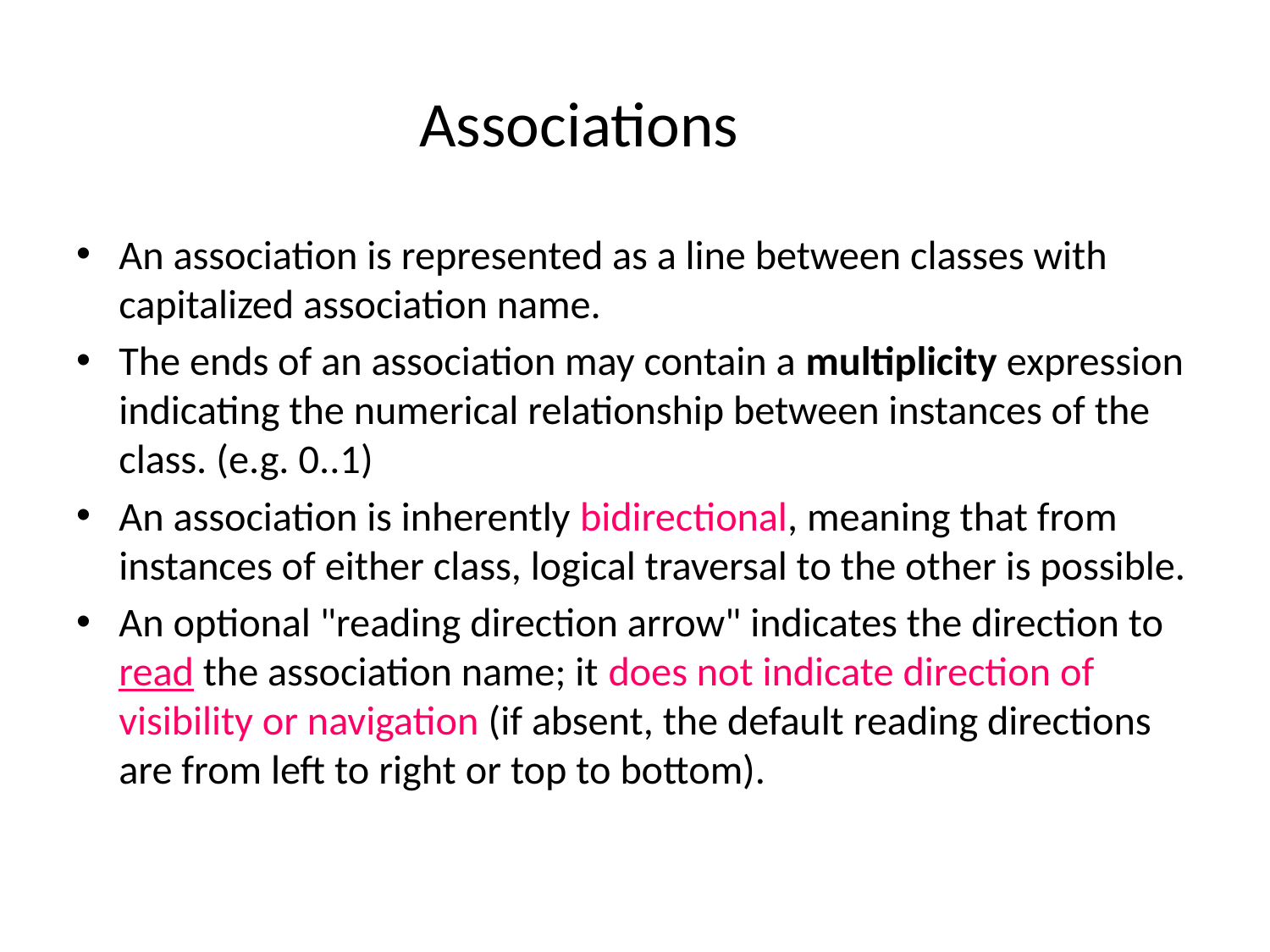

# Associations
An association is represented as a line between classes with capitalized association name.
The ends of an association may contain a multiplicity expression indicating the numerical relationship between instances of the class. (e.g. 0..1)
An association is inherently bidirectional, meaning that from instances of either class, logical traversal to the other is possible.
An optional "reading direction arrow" indicates the direction to read the association name; it does not indicate direction of visibility or navigation (if absent, the default reading directions are from left to right or top to bottom).